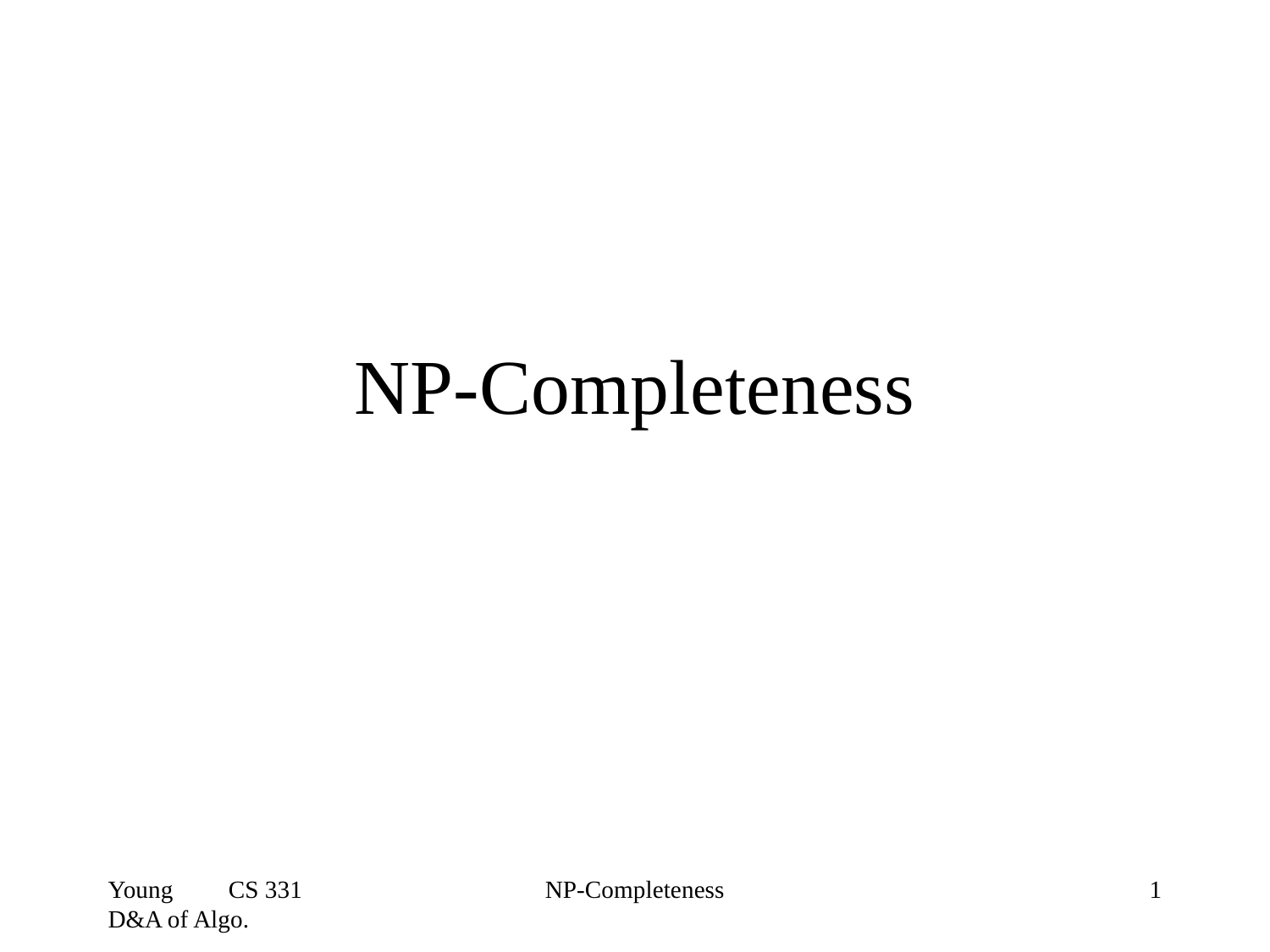

# NP-Completeness
Young         CS 331 D&A of Algo.
NP-Completeness
1